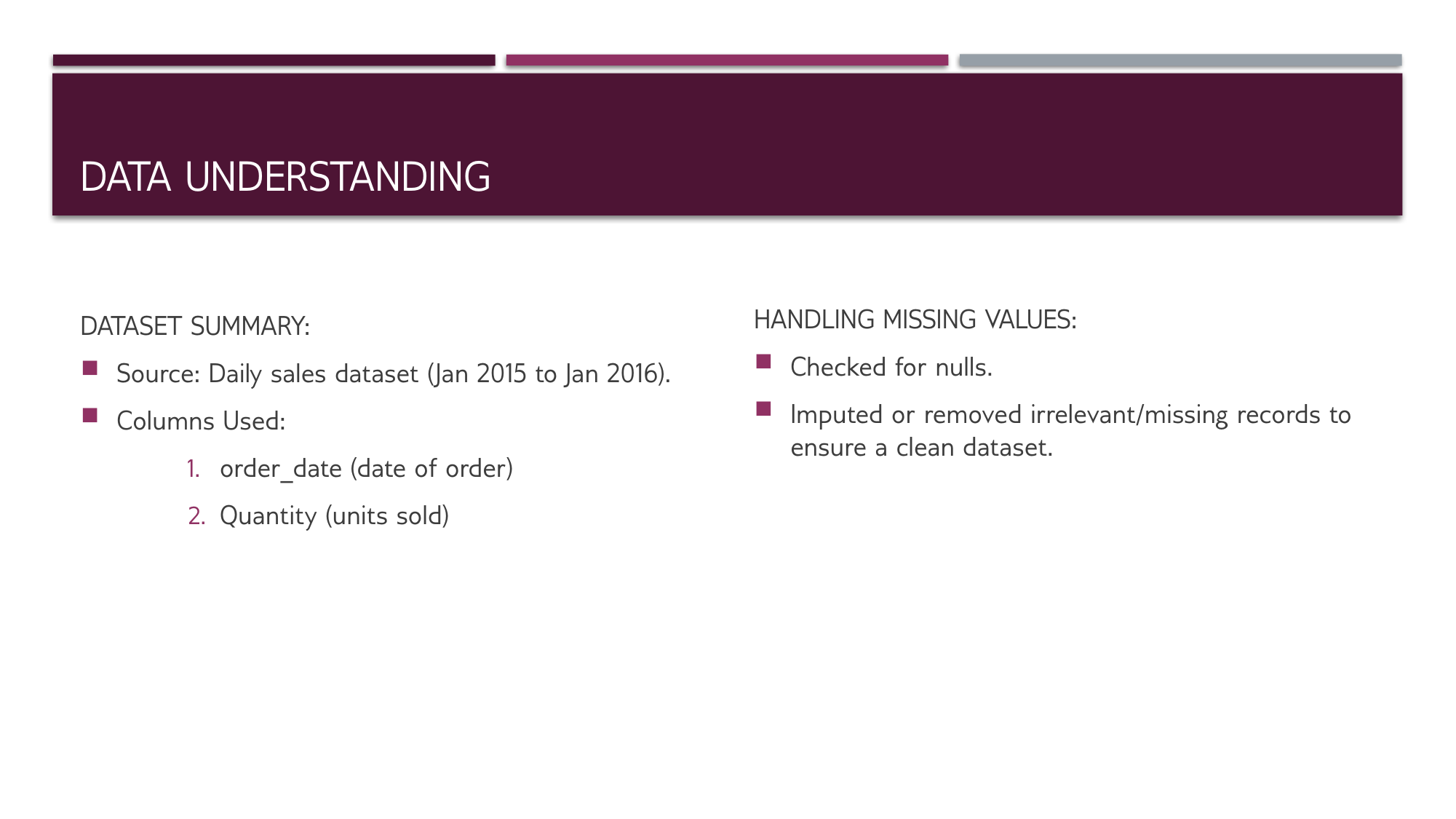

# Data Understanding
HANDLING MISSING VALUES:
Checked for nulls.
Imputed or removed irrelevant/missing records to ensure a clean dataset.
DATASET SUMMARY:
Source: Daily sales dataset (Jan 2015 to Jan 2016).
Columns Used:
order_date (date of order)
Quantity (units sold)